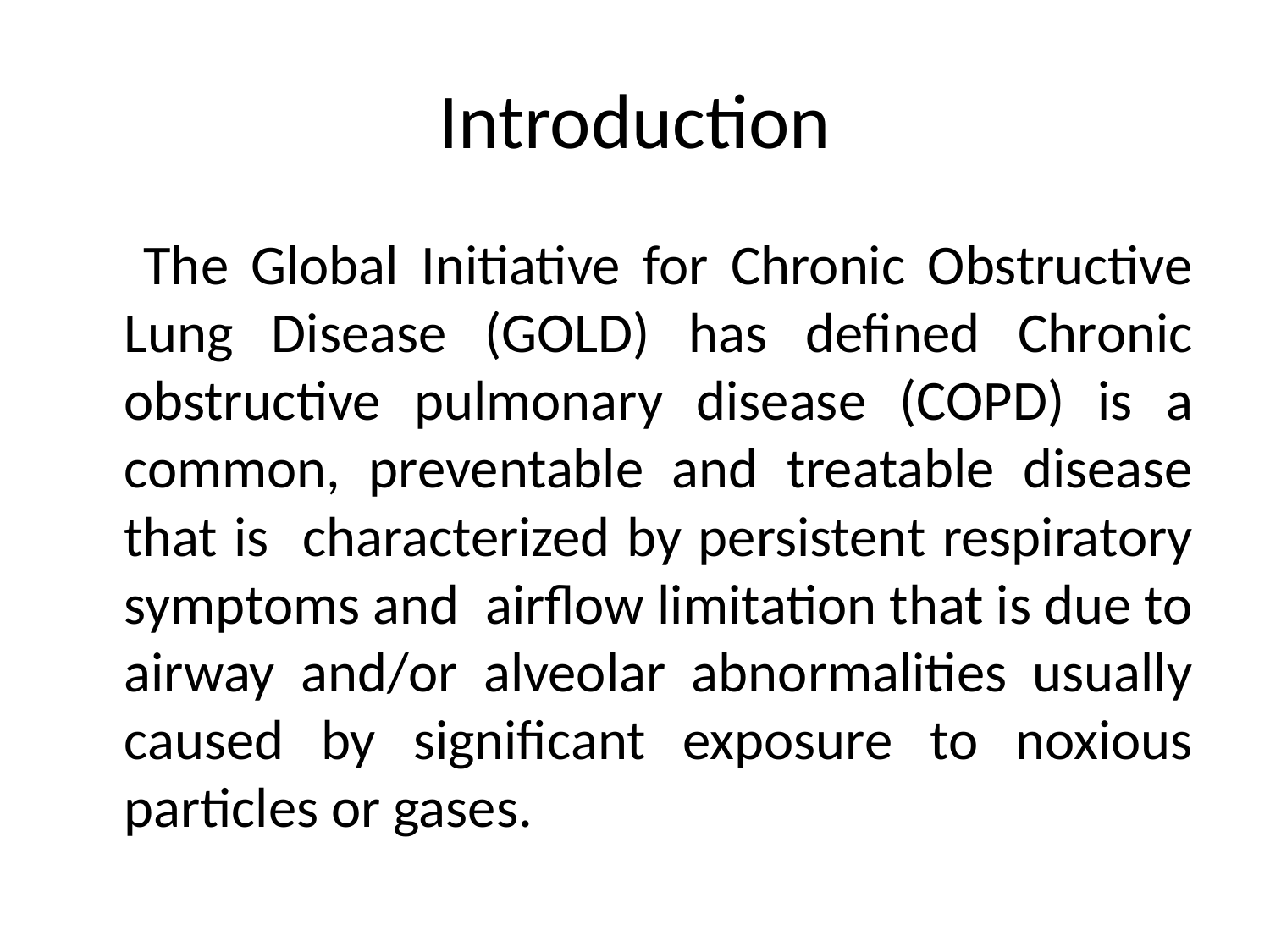

# Introduction
   The Global Initiative for Chronic Obstructive Lung Disease (GOLD) has defined Chronic obstructive pulmonary disease (COPD) is a common, preventable and treatable disease that is  characterized by persistent respiratory symptoms and  airflow limitation that is due to airway and/or alveolar abnormalities usually caused by significant exposure to noxious particles or gases.